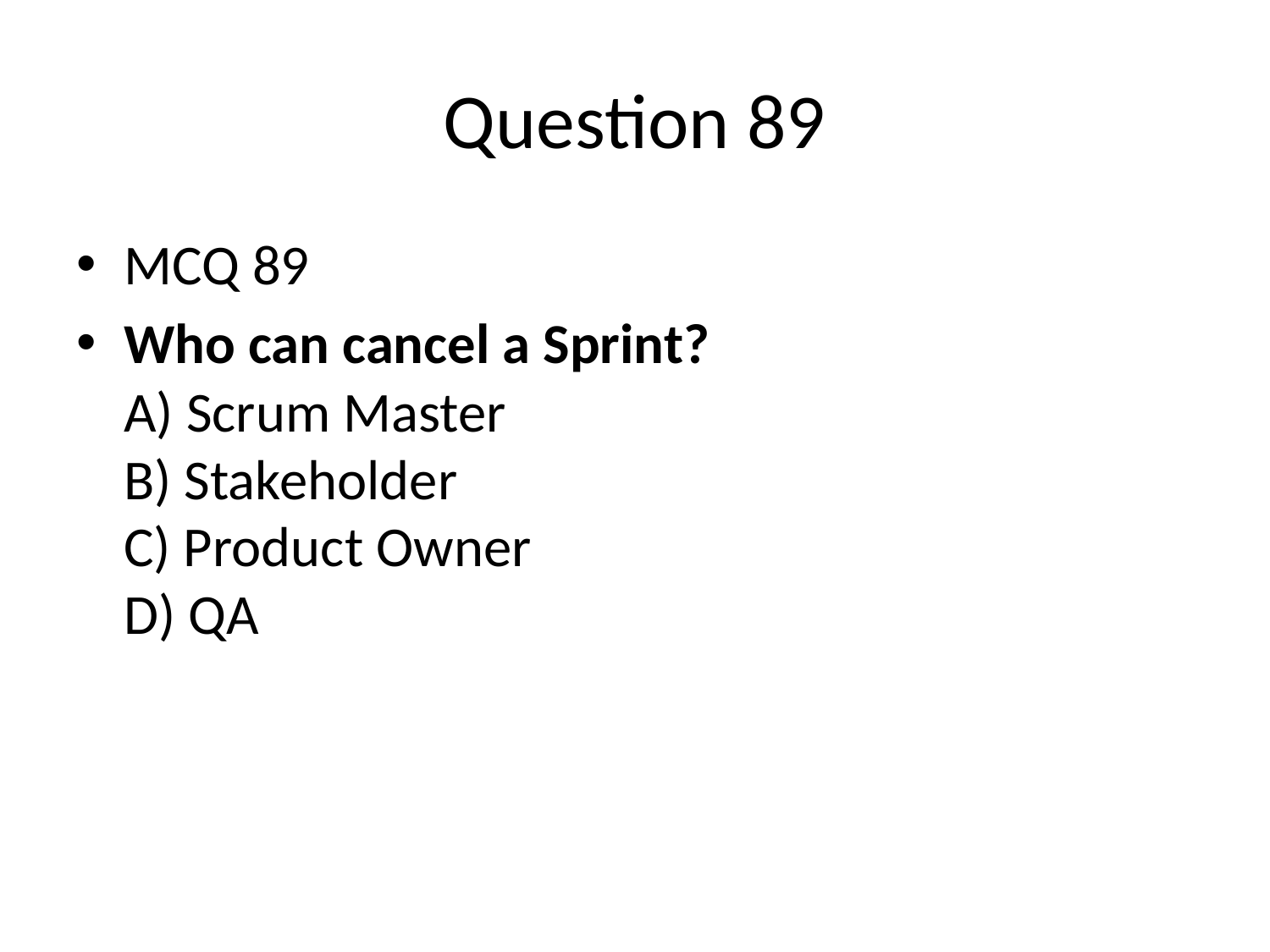

# Question 89
MCQ 89
Who can cancel a Sprint?
A) Scrum Master
B) Stakeholder
C) Product Owner
D) QA